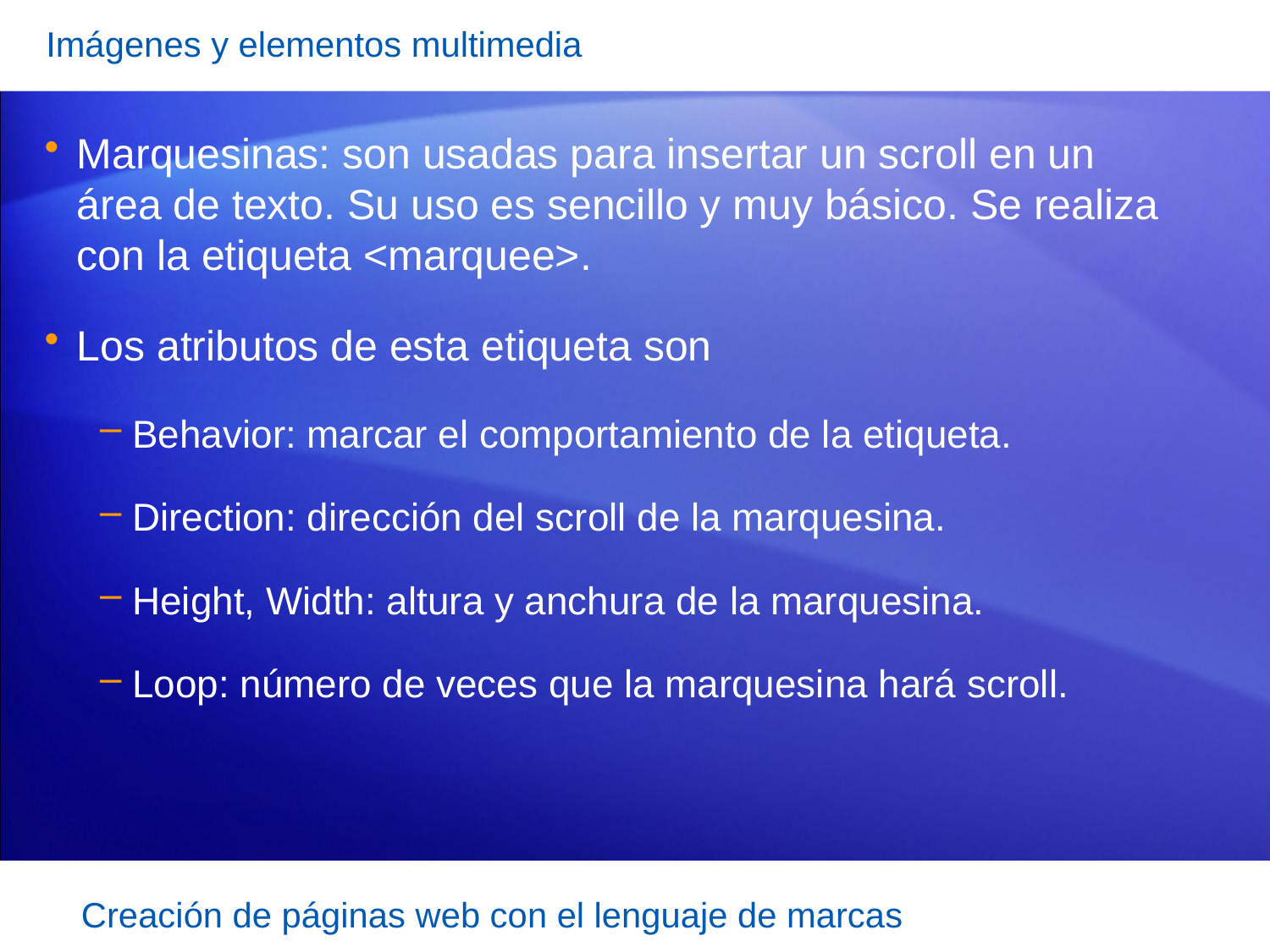

Imágenes y elementos multimedia

Marquesinas: son usadas para insertar un scroll en un área de texto. Su uso es sencillo y muy básico. Se realiza con la etiqueta <marquee>.
Los atributos de esta etiqueta son
Behavior: marcar el comportamiento de la etiqueta.
Direction: dirección del scroll de la marquesina.
Height, Width: altura y anchura de la marquesina.
Loop: número de veces que la marquesina hará scroll.
Creación de páginas web con el lenguaje de marcas